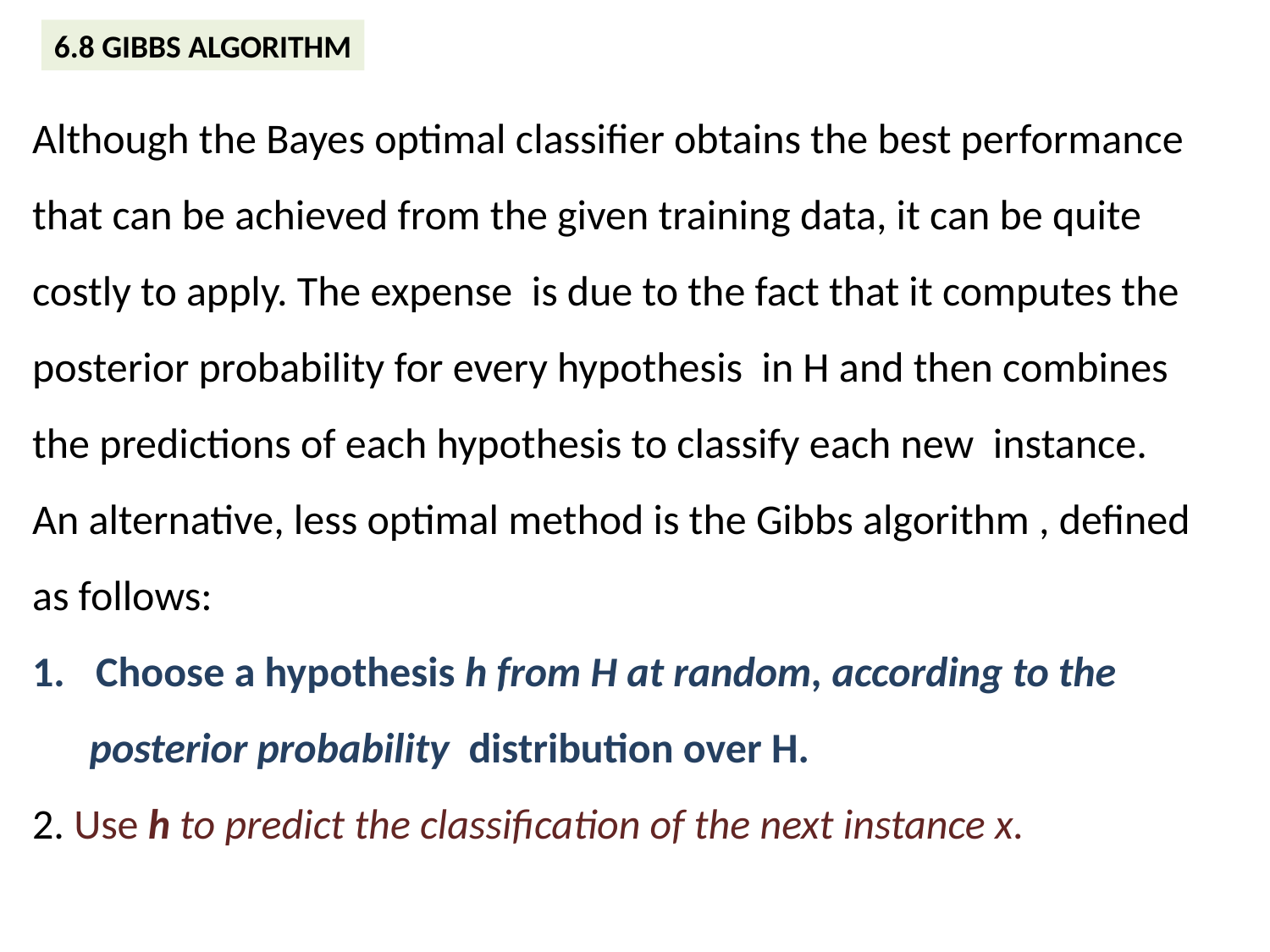

6.8 GIBBS ALGORITHM
Although the Bayes optimal classifier obtains the best performance that can be achieved from the given training data, it can be quite costly to apply. The expense  is due to the fact that it computes the posterior probability for every hypothesis  in H and then combines the predictions of each hypothesis to classify each new  instance.
An alternative, less optimal method is the Gibbs algorithm , defined as follows:
Choose a hypothesis h from H at random, according to the
      posterior probability  distribution over H.
2. Use h to predict the classification of the next instance x.